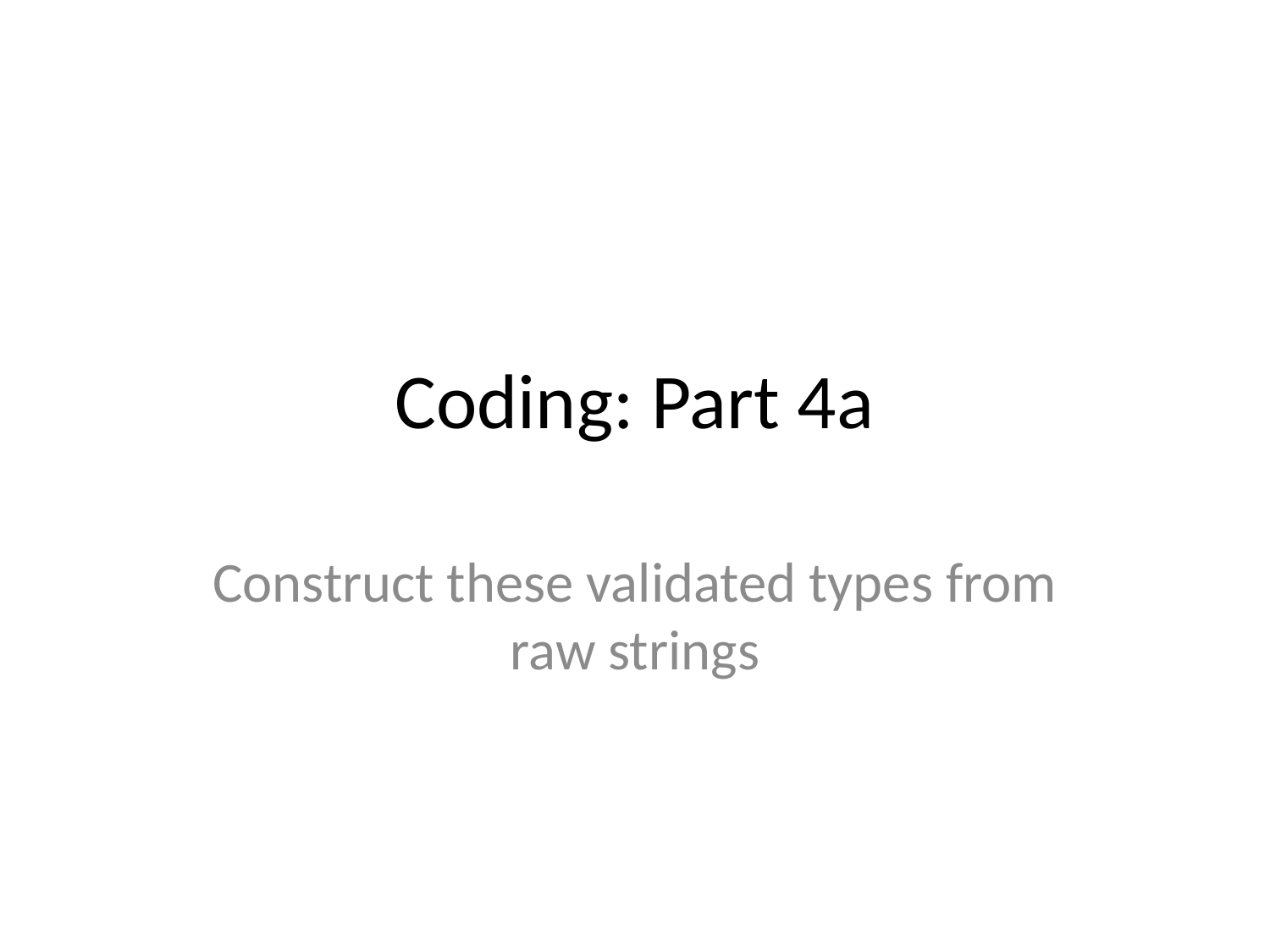

# Coding: Part 4a
Construct these validated types from raw strings